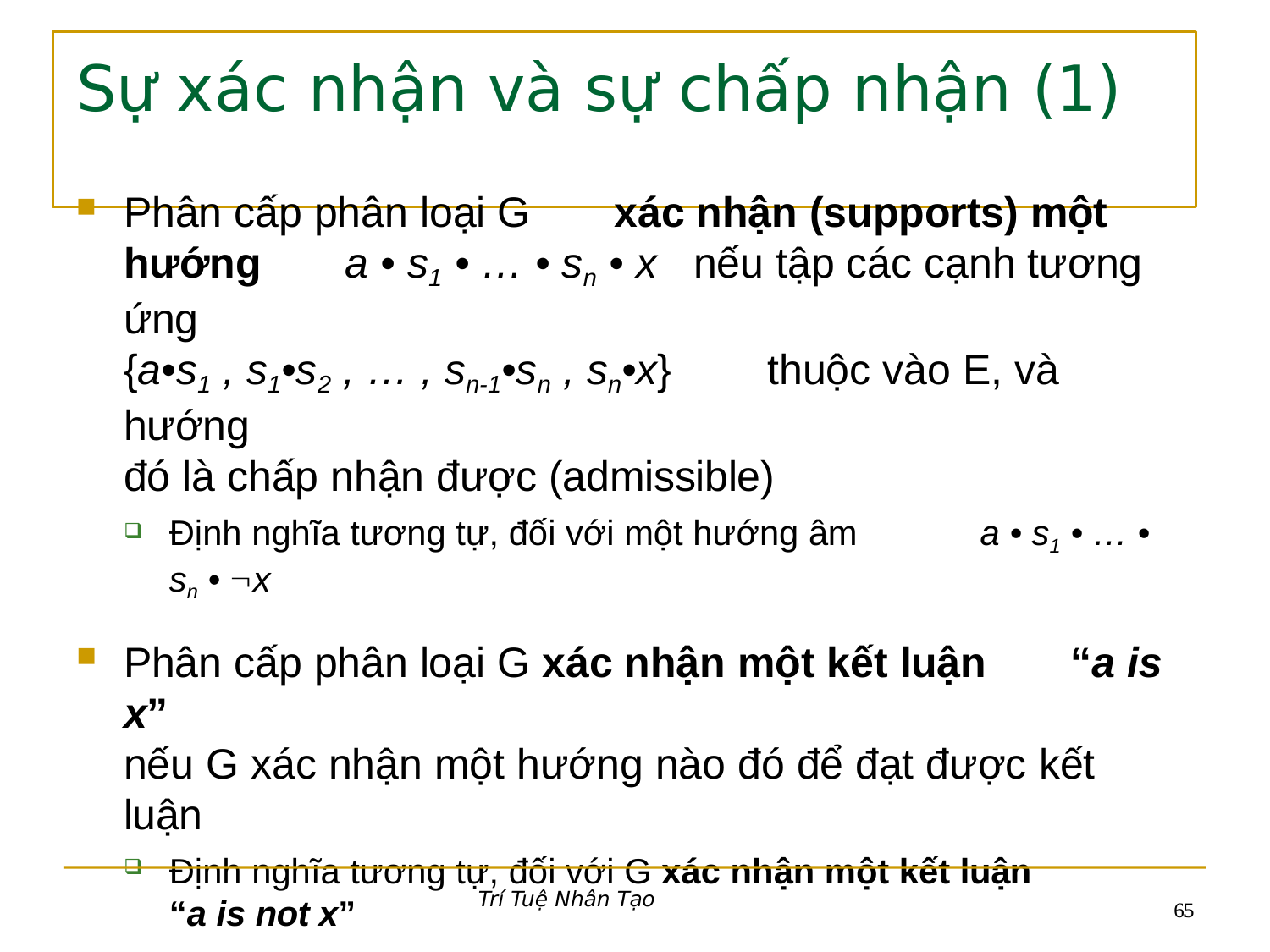

# Sự xác nhận và sự chấp nhận (1)
Phân cấp phân loại G	xác nhận (supports) một hướng	a • s1 • … • sn • x	nếu tập các cạnh tương ứng
{a•s1 , s1•s2 , … , sn-1•sn , sn•x}	thuộc vào E, và hướng
đó là chấp nhận được (admissible)
Định nghĩa tương tự, đối với một hướng âm	a • s1 • … • sn • ¬x
Phân cấp phân loại G xác nhận một kết luận	“a is x”
nếu G xác nhận một hướng nào đó để đạt được kết luận
Định nghĩa tương tự, đối với G xác nhận một kết luận	“a is not x”
Một hướng là chấp nhận được (admissible path)	nếu tất cả các cạnh của hướng đó đều là chấp nhận được (admissible edges)

Trí Tuệ Nhân Tạo
65